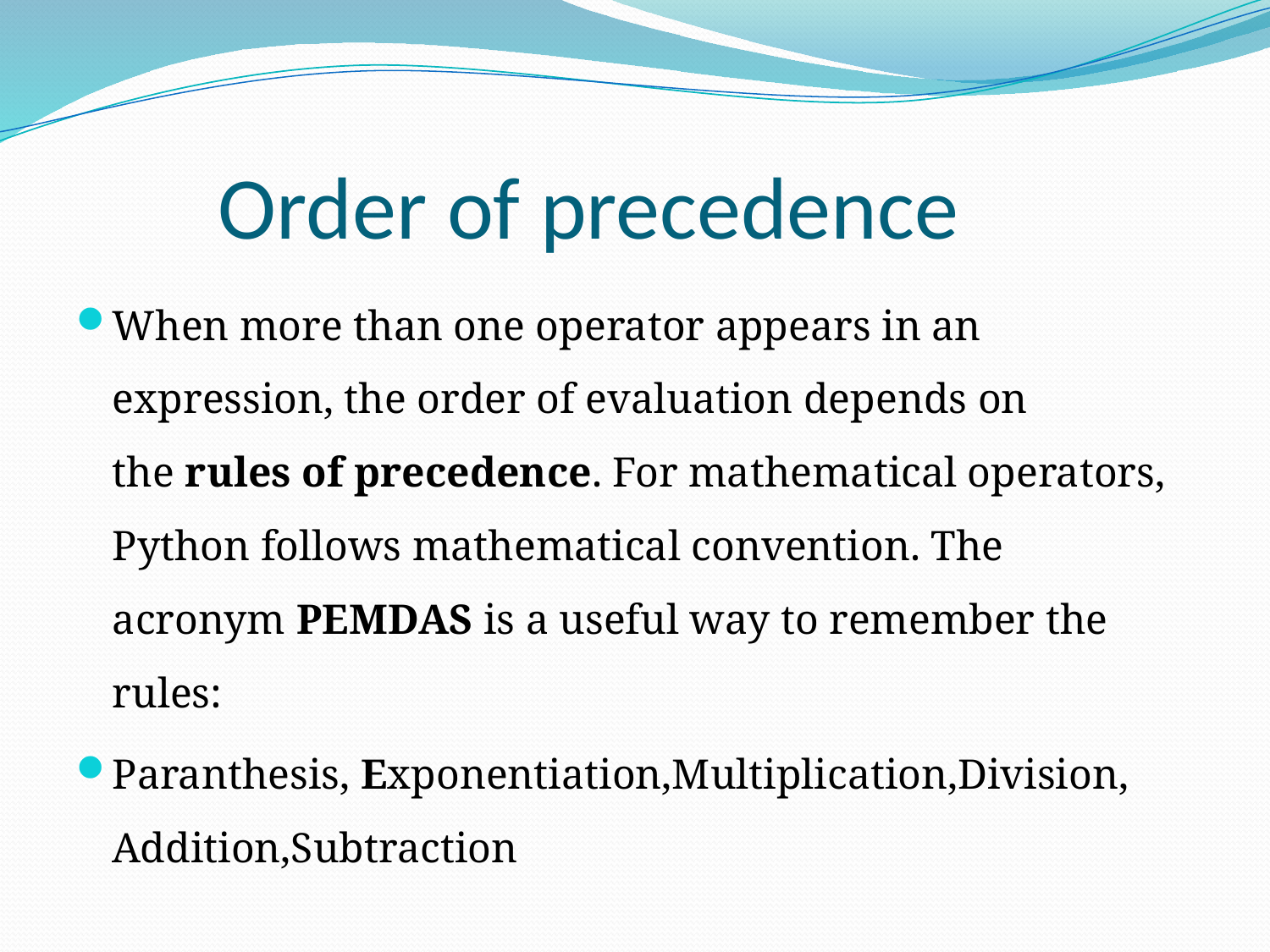

# Order of precedence
When more than one operator appears in an expression, the order of evaluation depends on the rules of precedence. For mathematical operators, Python follows mathematical convention. The acronym PEMDAS is a useful way to remember the rules:
Paranthesis, Exponentiation,Multiplication,Division, Addition,Subtraction